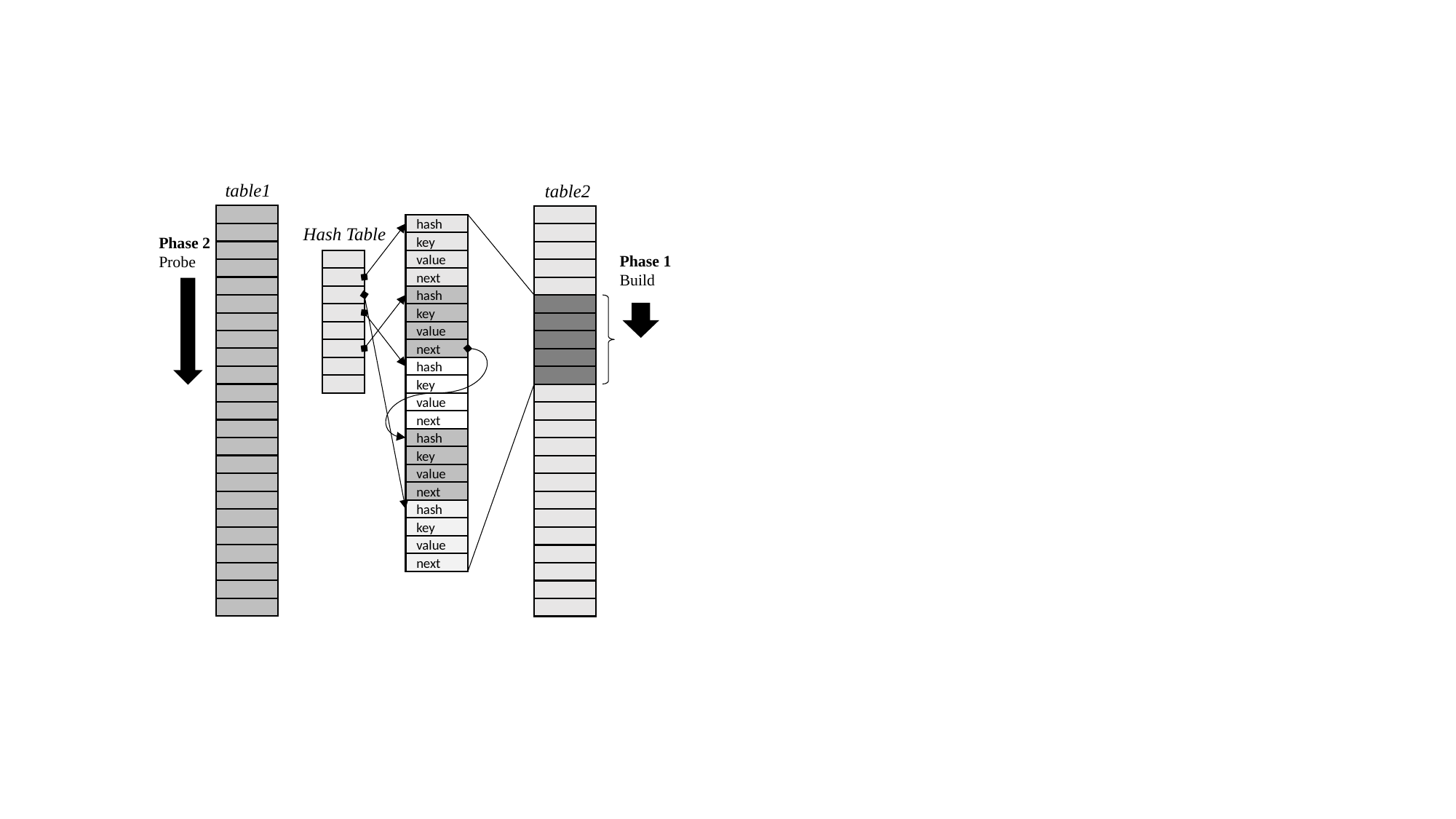

#
table1
table2

hash
key
value
next
Hash Table

Phase 2
Probe

Phase 1
Build

hash
key
value
next

hash
key
value
next

hash
key
value
next

hash
key
value
next